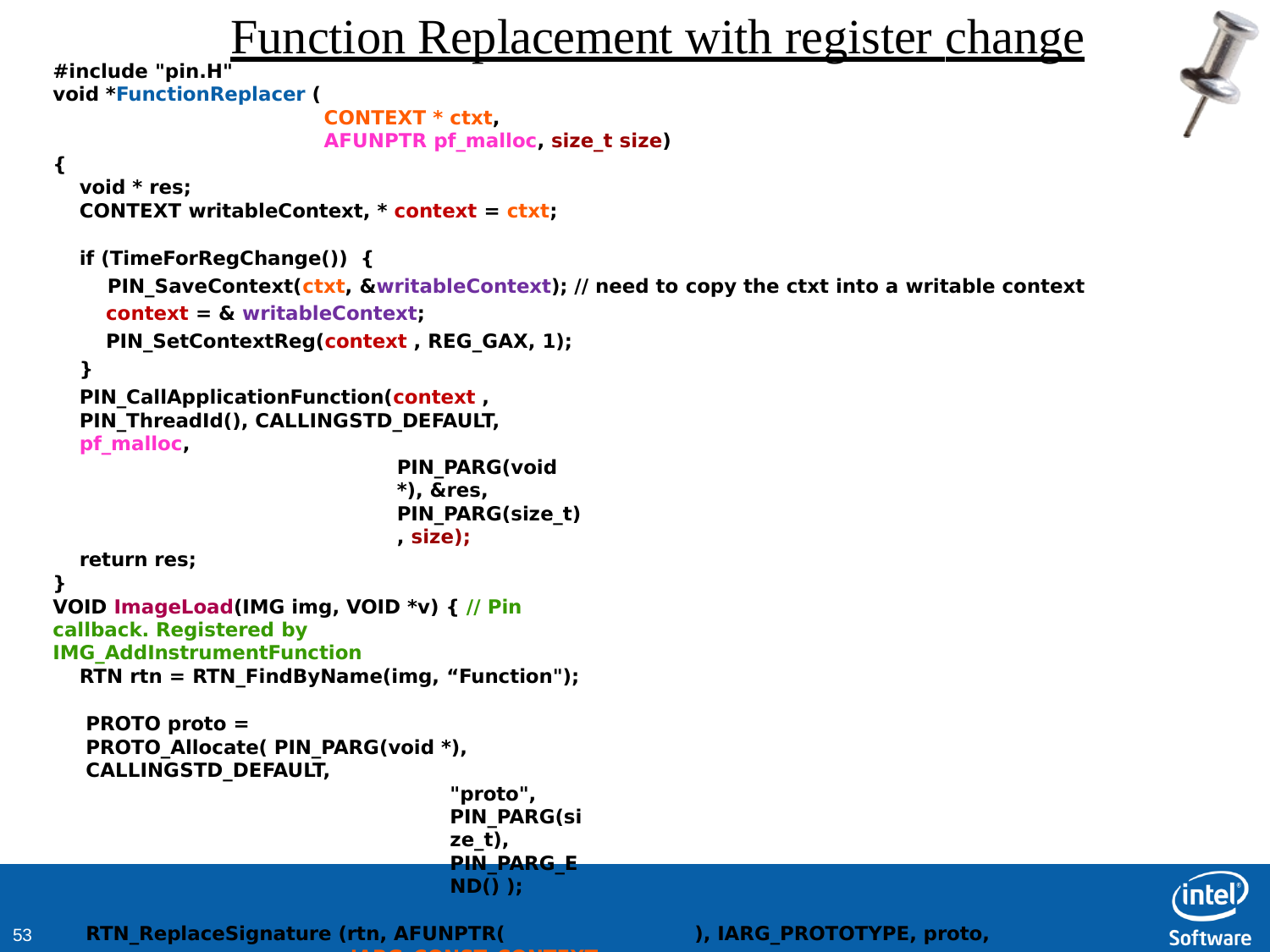

# Function Replacement with register change

#include "pin.H"
void *FunctionReplacer (
CONTEXT * ctxt,
AFUNPTR pf_malloc, size_t size)
{
void * res;
CONTEXT writableContext, * context = ctxt;

if (TimeForRegChange()) {
PIN_SaveContext(ctxt, &writableContext); // need to copy the ctxt into a writable context
context = & writableContext;  PIN_SetContextReg(context , REG_GAX, 1);
}
PIN_CallApplicationFunction(context , PIN_ThreadId(), CALLINGSTD_DEFAULT, pf_malloc,
PIN_PARG(void *), &res, PIN_PARG(size_t), size);
return res;
}
VOID ImageLoad(IMG img, VOID *v) { // Pin callback. Registered by IMG_AddInstrumentFunction
RTN rtn = RTN_FindByName(img, “Function");

PROTO proto = PROTO_Allocate( PIN_PARG(void *), CALLINGSTD_DEFAULT,
"proto", PIN_PARG(size_t), PIN_PARG_END() );

RTN_ReplaceSignature (rtn, AFUNPTR(FunctionReplacer), IARG_PROTOTYPE, proto,  IARG_CONST_CONTEXT,
IARG_ORIG_FUNCPTR, IARG_FUNCARG_ENTRYPOINT_VALUE, 0, IARG_END);
}

int main(int argc, CHAR *argv[]) {  PIN_InitSymbols();  PIN_Init(argc,argv));
IMG_AddInstrumentFunction(ImageLoad, 0);  PIN_StartProgram();
}
53